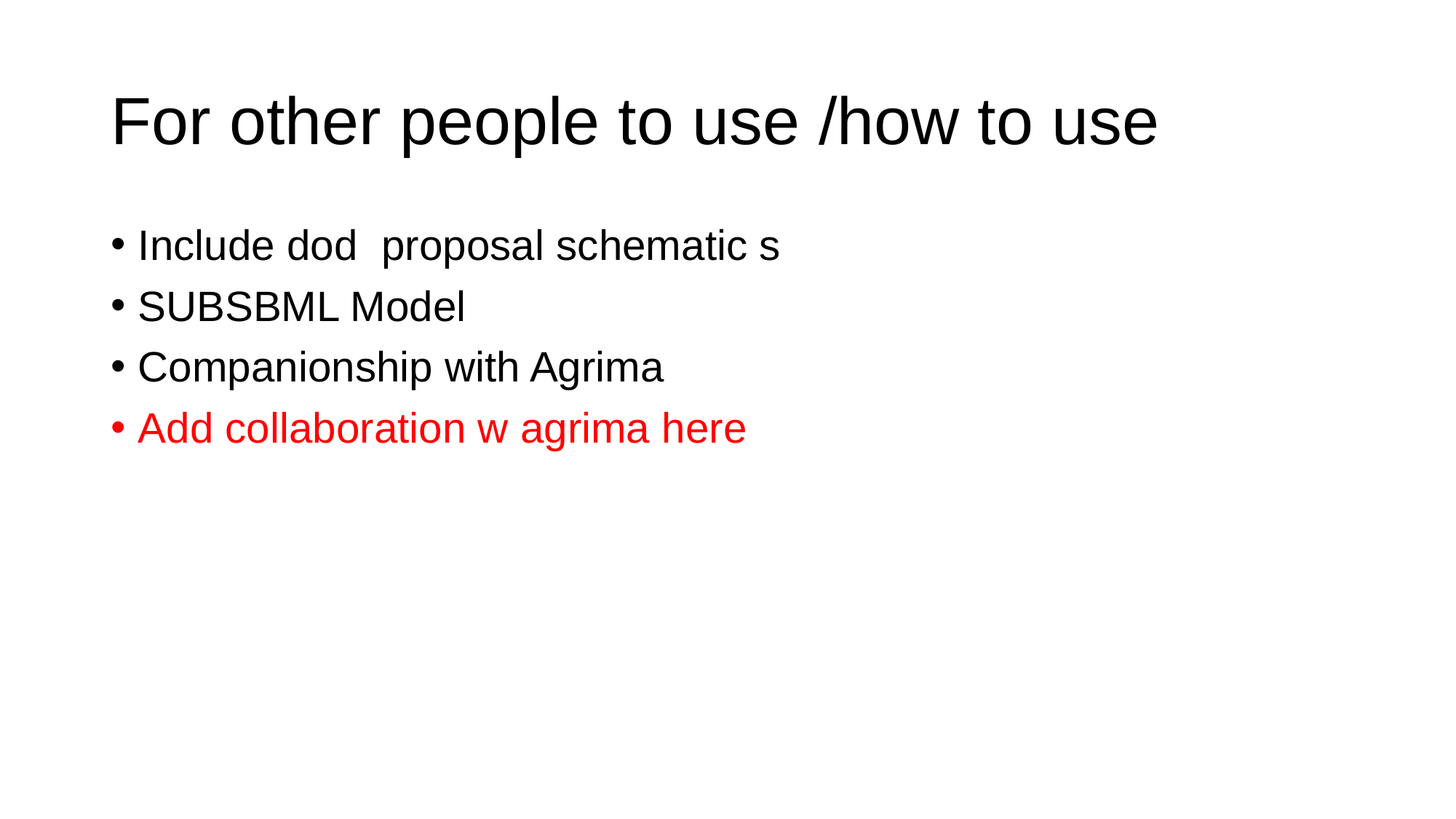

# For other people to use /how to use
Include dod  proposal schematic s
SUBSBML Model
Companionship with Agrima
Add collaboration w agrima here